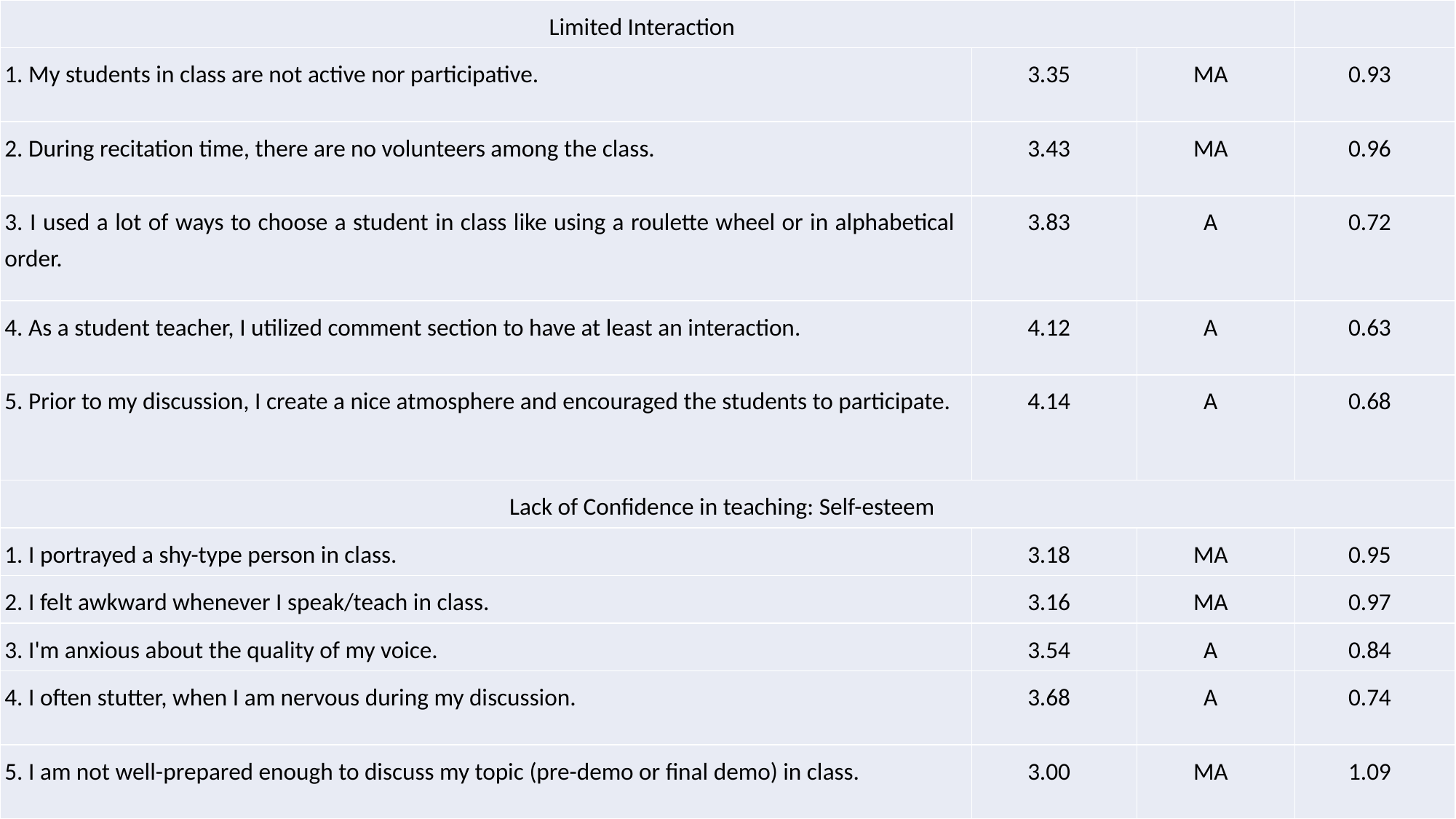

| Limited Interaction |  |  |  |
| --- | --- | --- | --- |
| 1. My students in class are not active nor participative. | 3.35 | MA | 0.93 |
| 2. During recitation time, there are no volunteers among the class. | 3.43 | MA | 0.96 |
| 3. I used a lot of ways to choose a student in class like using a roulette wheel or in alphabetical order. | 3.83 | A | 0.72 |
| 4. As a student teacher, I utilized comment section to have at least an interaction. | 4.12 | A | 0.63 |
| 5. Prior to my discussion, I create a nice atmosphere and encouraged the students to participate. | 4.14 | A | 0.68 |
| Lack of Confidence in teaching: Self-esteem |  |  |  |
| 1. I portrayed a shy-type person in class. | 3.18 | MA | 0.95 |
| 2. I felt awkward whenever I speak/teach in class. | 3.16 | MA | 0.97 |
| 3. I'm anxious about the quality of my voice. | 3.54 | A | 0.84 |
| 4. I often stutter, when I am nervous during my discussion. | 3.68 | A | 0.74 |
| 5. I am not well-prepared enough to discuss my topic (pre-demo or final demo) in class. | 3.00 | MA | 1.09 |